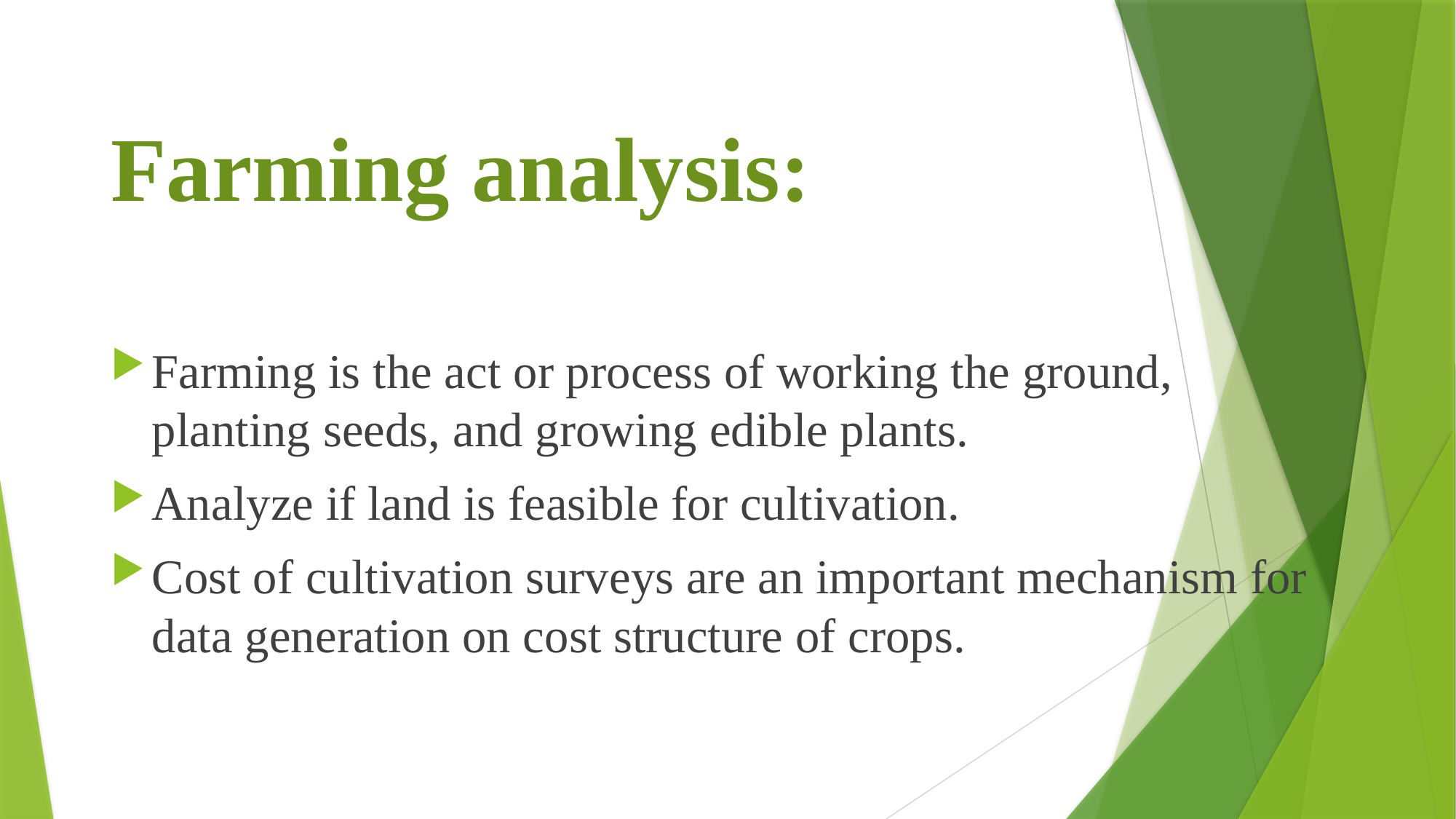

# Farming analysis:
Farming is the act or process of working the ground, planting seeds, and growing edible plants.
Analyze if land is feasible for cultivation.
Cost of cultivation surveys are an important mechanism for data generation on cost structure of crops.